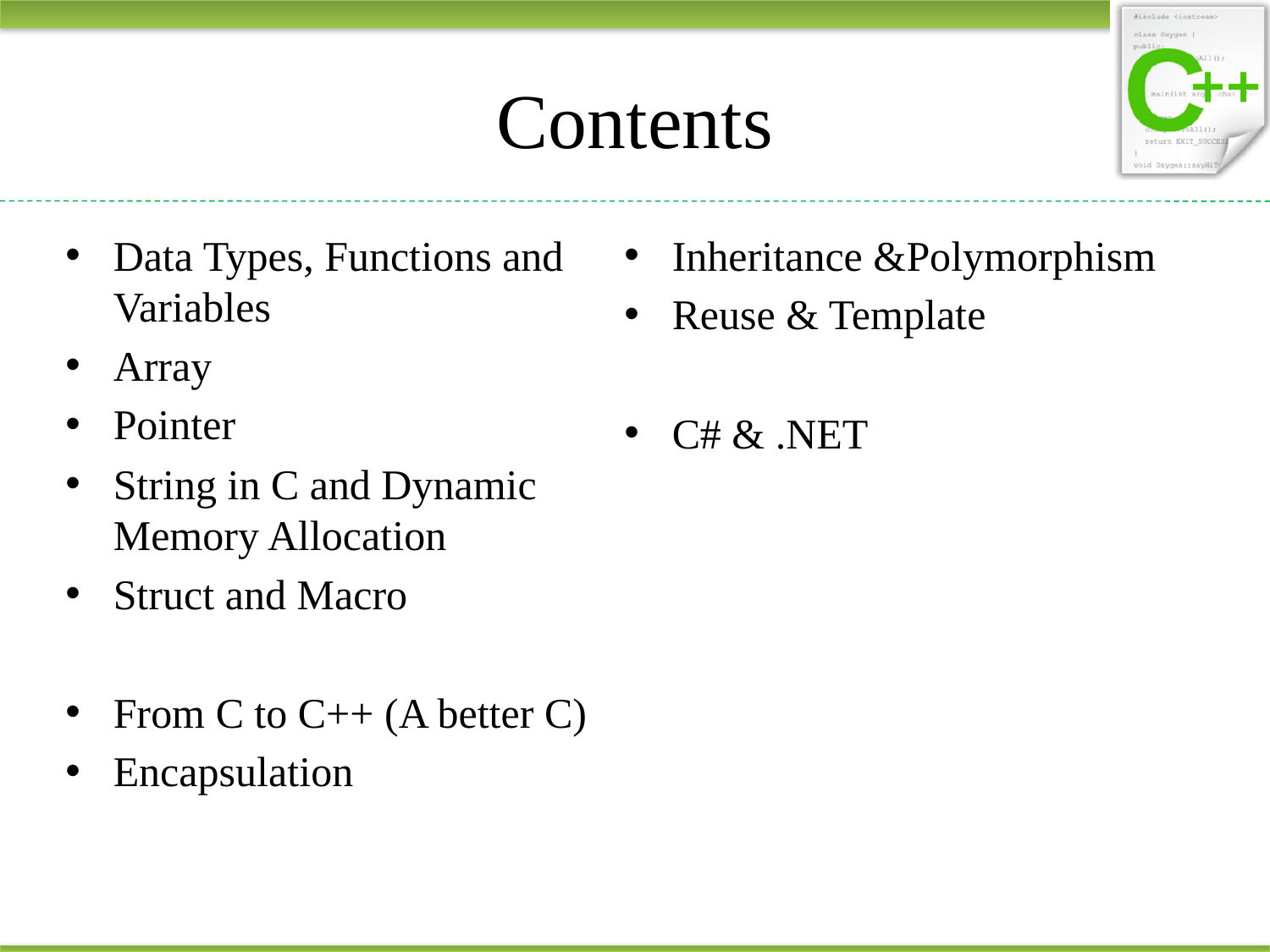

# Contents
Data Types, Functions and Variables
Array
Pointer
String in C and Dynamic Memory Allocation
Struct and Macro

From C to C++ (A better C)
Encapsulation
Inheritance &Polymorphism
Reuse & Template

C# & .NET